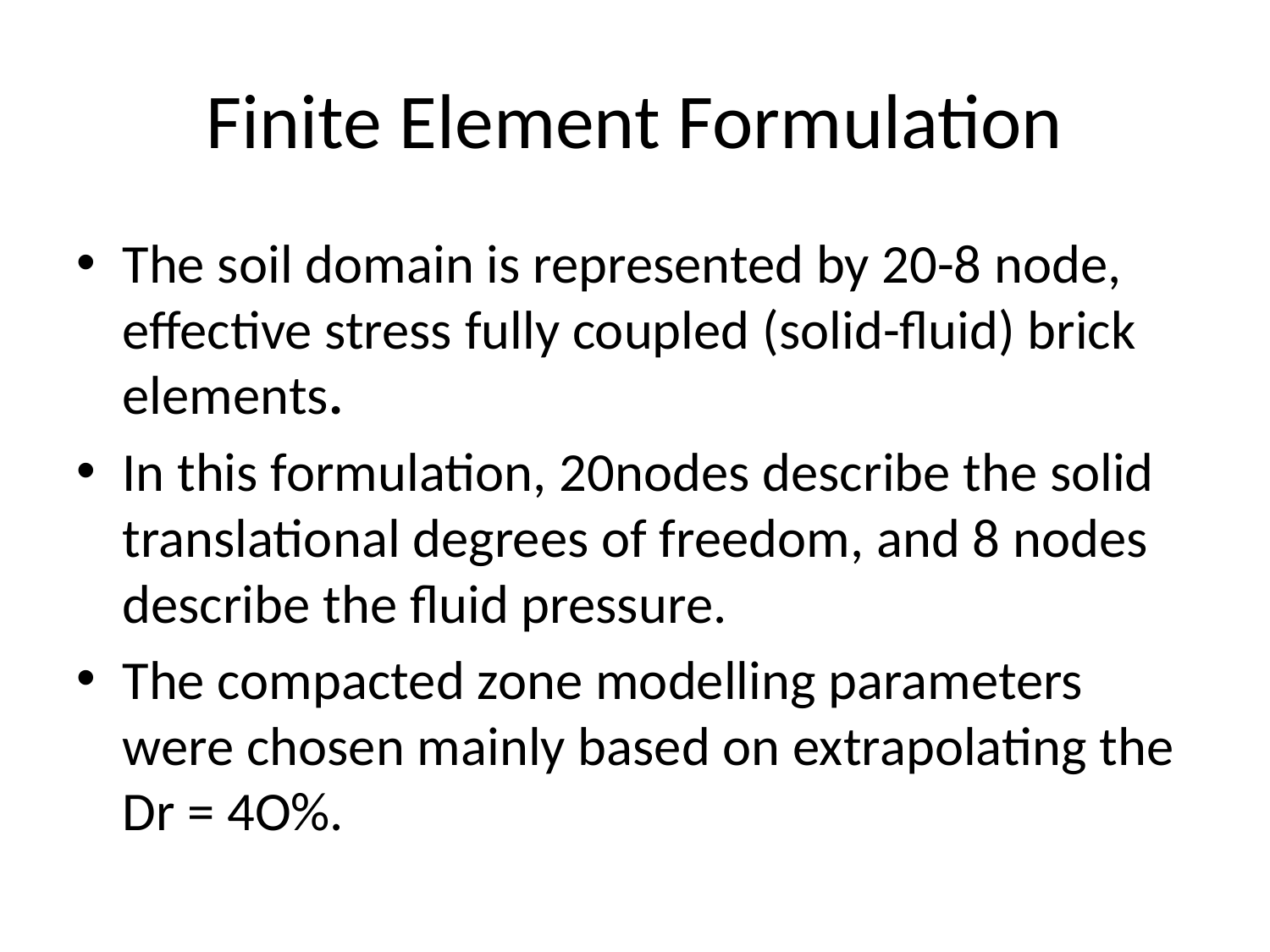

# Finite Element Formulation
The soil domain is represented by 20-8 node, effective stress fully coupled (solid-fluid) brick elements.
In this formulation, 20nodes describe the solid translational degrees of freedom, and 8 nodes describe the fluid pressure.
The compacted zone modelling parameters were chosen mainly based on extrapolating the Dr = 4O%.